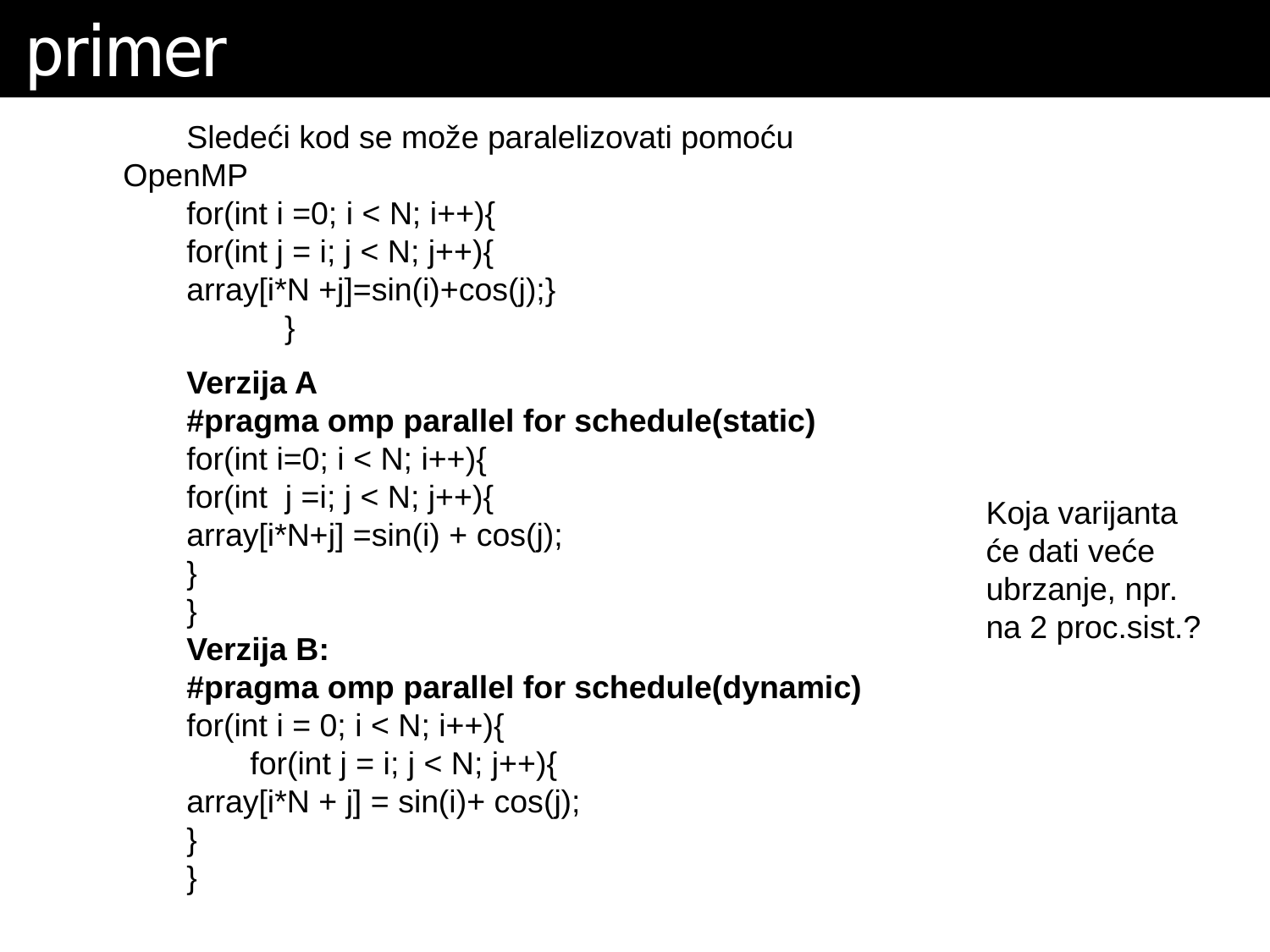

# primer
Sledeći kod se može paralelizovati pomoću OpenMP
for(int i =0; i < N; i++){
for(int j = i; j < N; j++){
array[i*N +j]=sin(i)+cos(j);}
           }

Verzija A
#pragma omp parallel for schedule(static)
for(int i=0; i < N; i++){
for(int  j =i; j < N; j++){
array[i*N+j] =sin(i) + cos(j);
}
}
Verzija B:
#pragma omp parallel for schedule(dynamic)
for(int i = 0; i < N; i++){
	for(int j = i; j < N; j++){
array[i*N + j] = sin(i)+ cos(j);
}
}

Koja varijanta će dati veće ubrzanje, npr. na 2 proc.sist.?